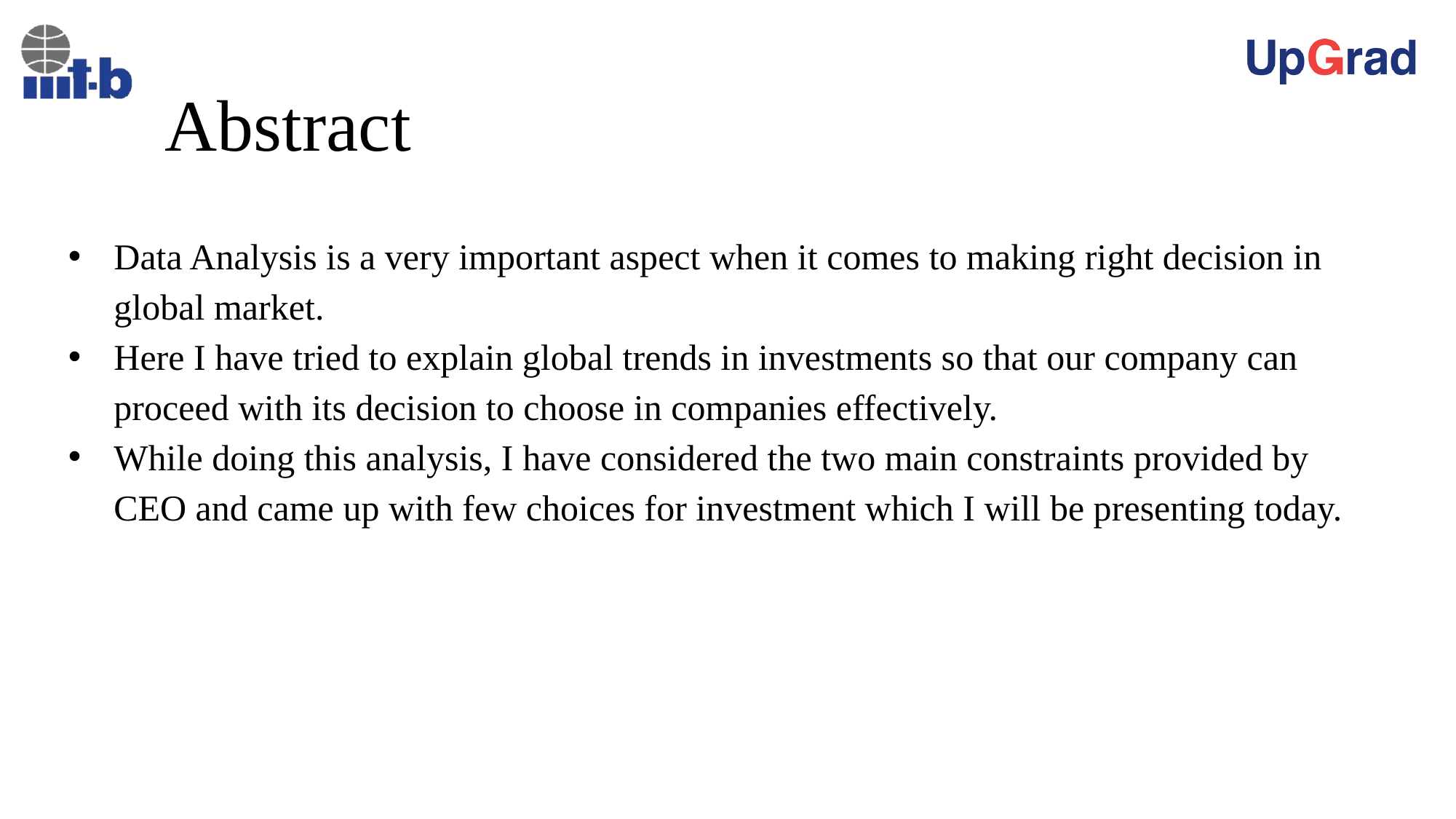

# Abstract
Data Analysis is a very important aspect when it comes to making right decision in global market.
Here I have tried to explain global trends in investments so that our company can proceed with its decision to choose in companies effectively.
While doing this analysis, I have considered the two main constraints provided by CEO and came up with few choices for investment which I will be presenting today.